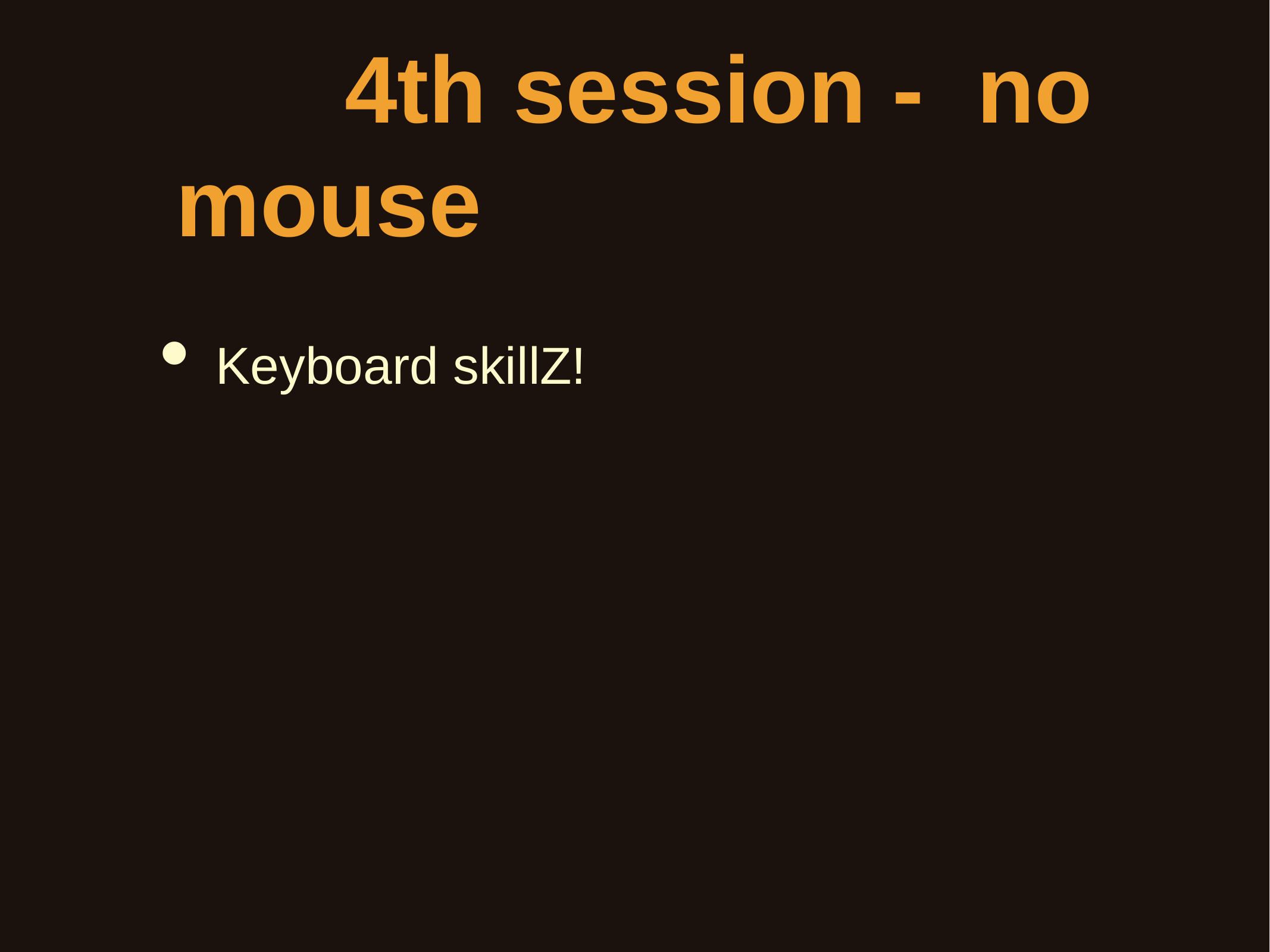

# 4th session -  no mouse
Keyboard skillZ!